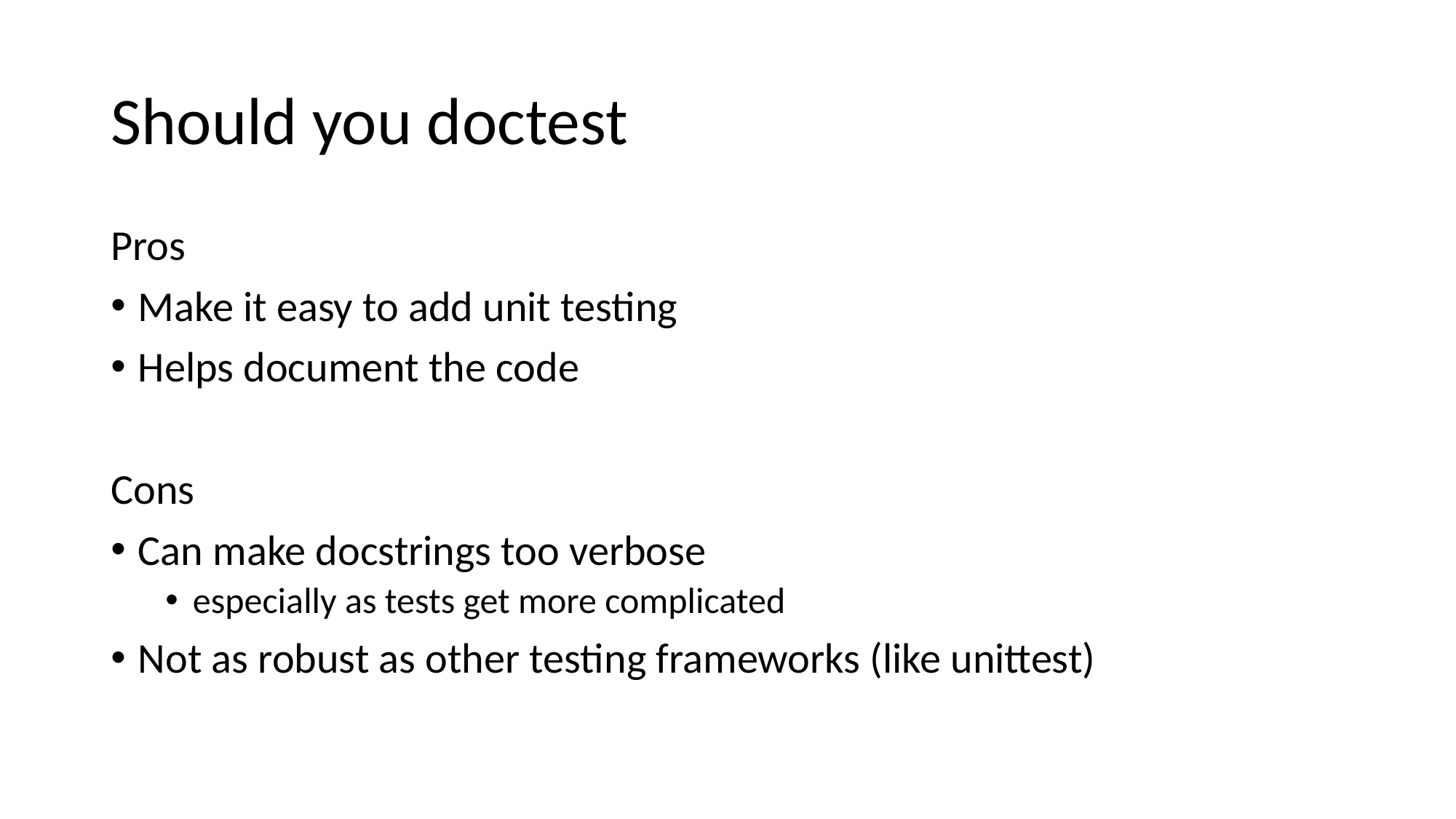

# Should you doctest
Pros
Make it easy to add unit testing
Helps document the code

Cons
Can make docstrings too verbose
especially as tests get more complicated
Not as robust as other testing frameworks (like unittest)